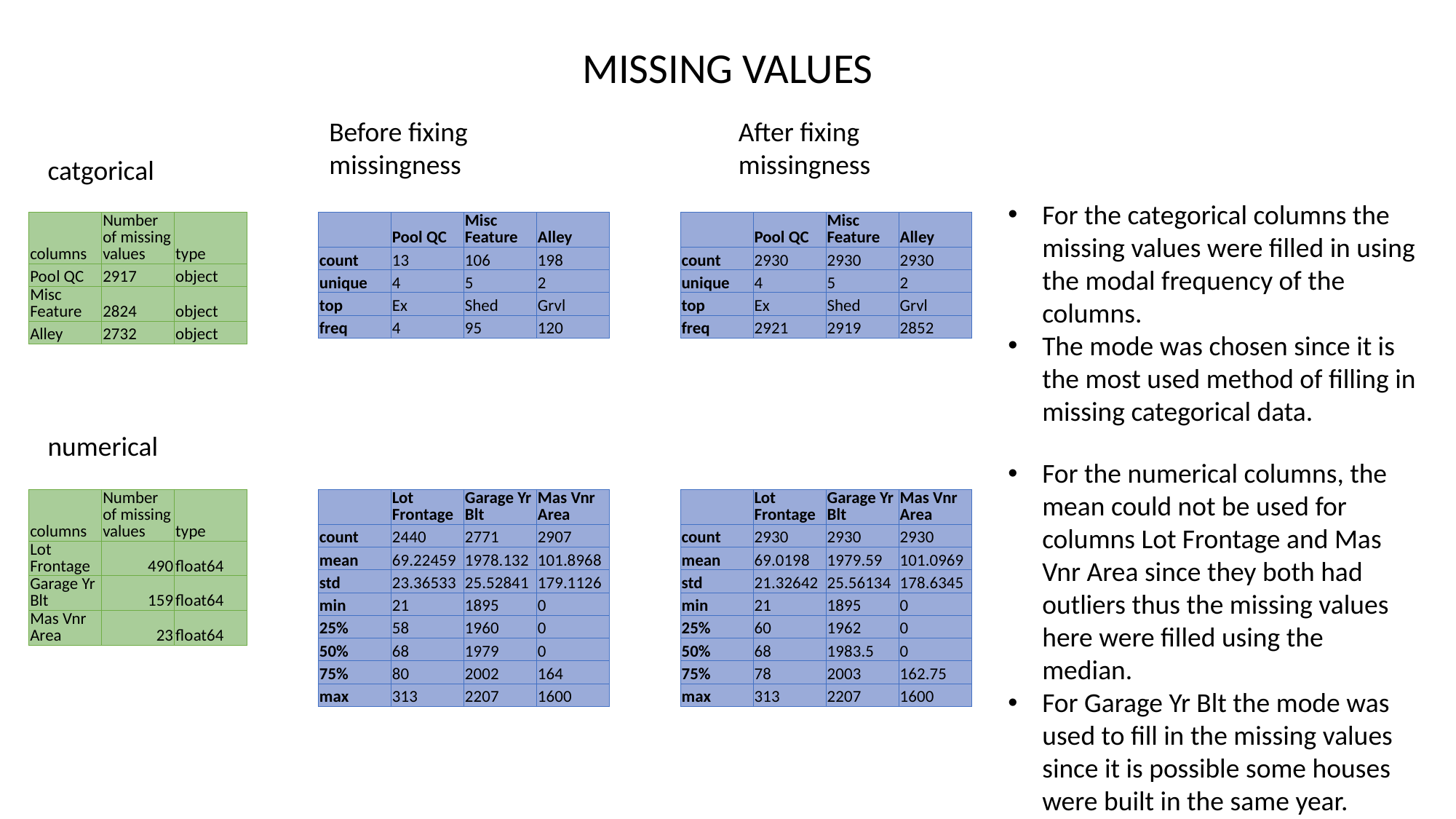

# MISSING VALUES
Before fixing missingness
After fixing missingness
catgorical
For the categorical columns the missing values were filled in using the modal frequency of the columns.
The mode was chosen since it is the most used method of filling in missing categorical data.
|  | Pool QC | Misc Feature | Alley |
| --- | --- | --- | --- |
| count | 2930 | 2930 | 2930 |
| unique | 4 | 5 | 2 |
| top | Ex | Shed | Grvl |
| freq | 2921 | 2919 | 2852 |
| columns | Number of missing values | type |
| --- | --- | --- |
| Pool QC | 2917 | object |
| Misc Feature | 2824 | object |
| Alley | 2732 | object |
|  | Pool QC | Misc Feature | Alley |
| --- | --- | --- | --- |
| count | 13 | 106 | 198 |
| unique | 4 | 5 | 2 |
| top | Ex | Shed | Grvl |
| freq | 4 | 95 | 120 |
numerical
For the numerical columns, the mean could not be used for columns Lot Frontage and Mas Vnr Area since they both had outliers thus the missing values here were filled using the median.
For Garage Yr Blt the mode was used to fill in the missing values since it is possible some houses were built in the same year.

| columns | Number of missing values | type |
| --- | --- | --- |
| Lot Frontage | 490 | float64 |
| Garage Yr Blt | 159 | float64 |
| Mas Vnr Area | 23 | float64 |
|  | Lot Frontage | Garage Yr Blt | Mas Vnr Area |
| --- | --- | --- | --- |
| count | 2440 | 2771 | 2907 |
| mean | 69.22459 | 1978.132 | 101.8968 |
| std | 23.36533 | 25.52841 | 179.1126 |
| min | 21 | 1895 | 0 |
| 25% | 58 | 1960 | 0 |
| 50% | 68 | 1979 | 0 |
| 75% | 80 | 2002 | 164 |
| max | 313 | 2207 | 1600 |
|  | Lot Frontage | Garage Yr Blt | Mas Vnr Area |
| --- | --- | --- | --- |
| count | 2930 | 2930 | 2930 |
| mean | 69.0198 | 1979.59 | 101.0969 |
| std | 21.32642 | 25.56134 | 178.6345 |
| min | 21 | 1895 | 0 |
| 25% | 60 | 1962 | 0 |
| 50% | 68 | 1983.5 | 0 |
| 75% | 78 | 2003 | 162.75 |
| max | 313 | 2207 | 1600 |